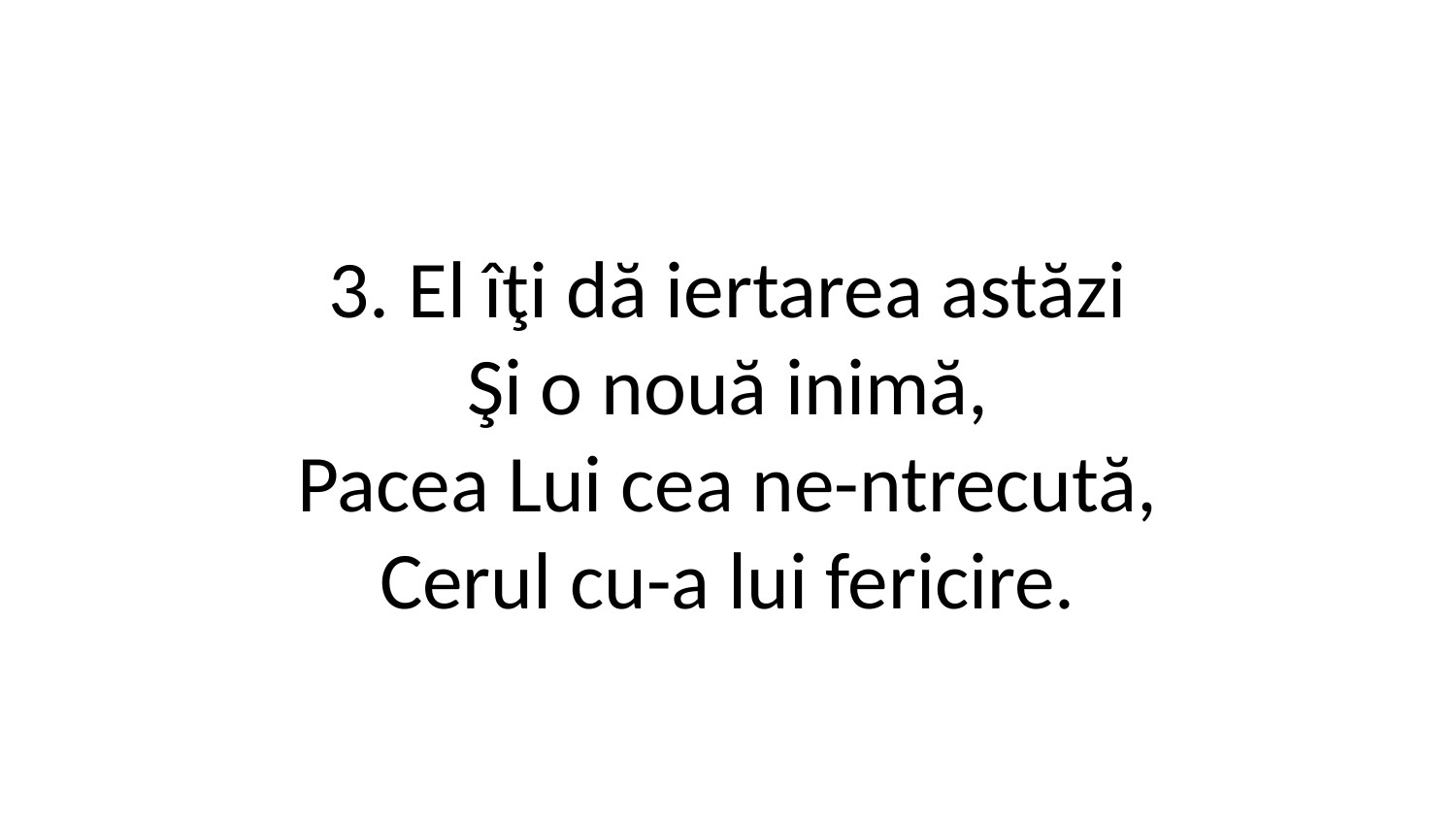

3. El îţi dă iertarea astăzi
Şi o nouă inimă,
Pacea Lui cea ne-ntrecută,
Cerul cu-a lui fericire.